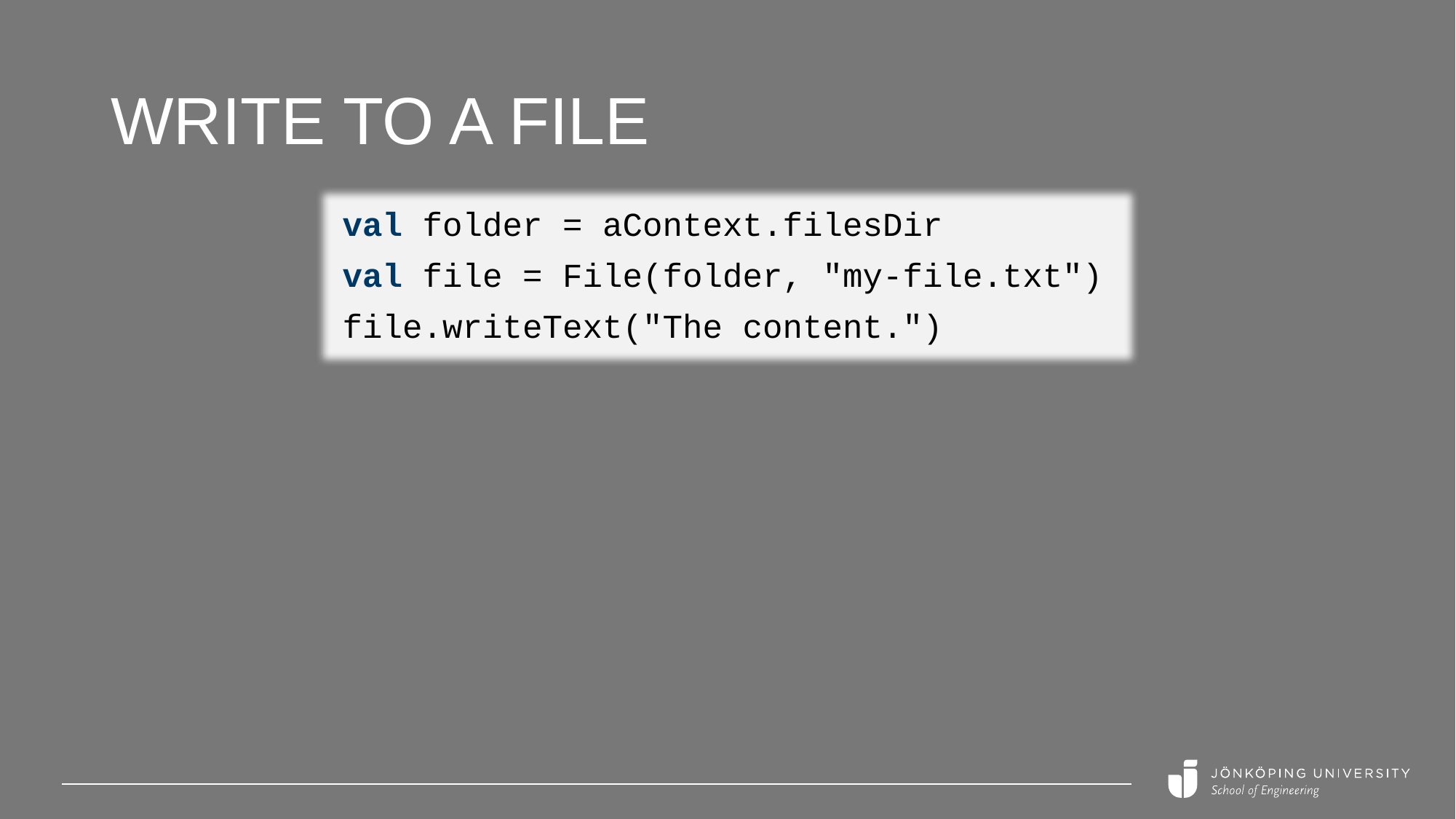

# Write to a file
val folder = aContext.filesDir
val file = File(folder, "my-file.txt")
file.writeText("The content.")